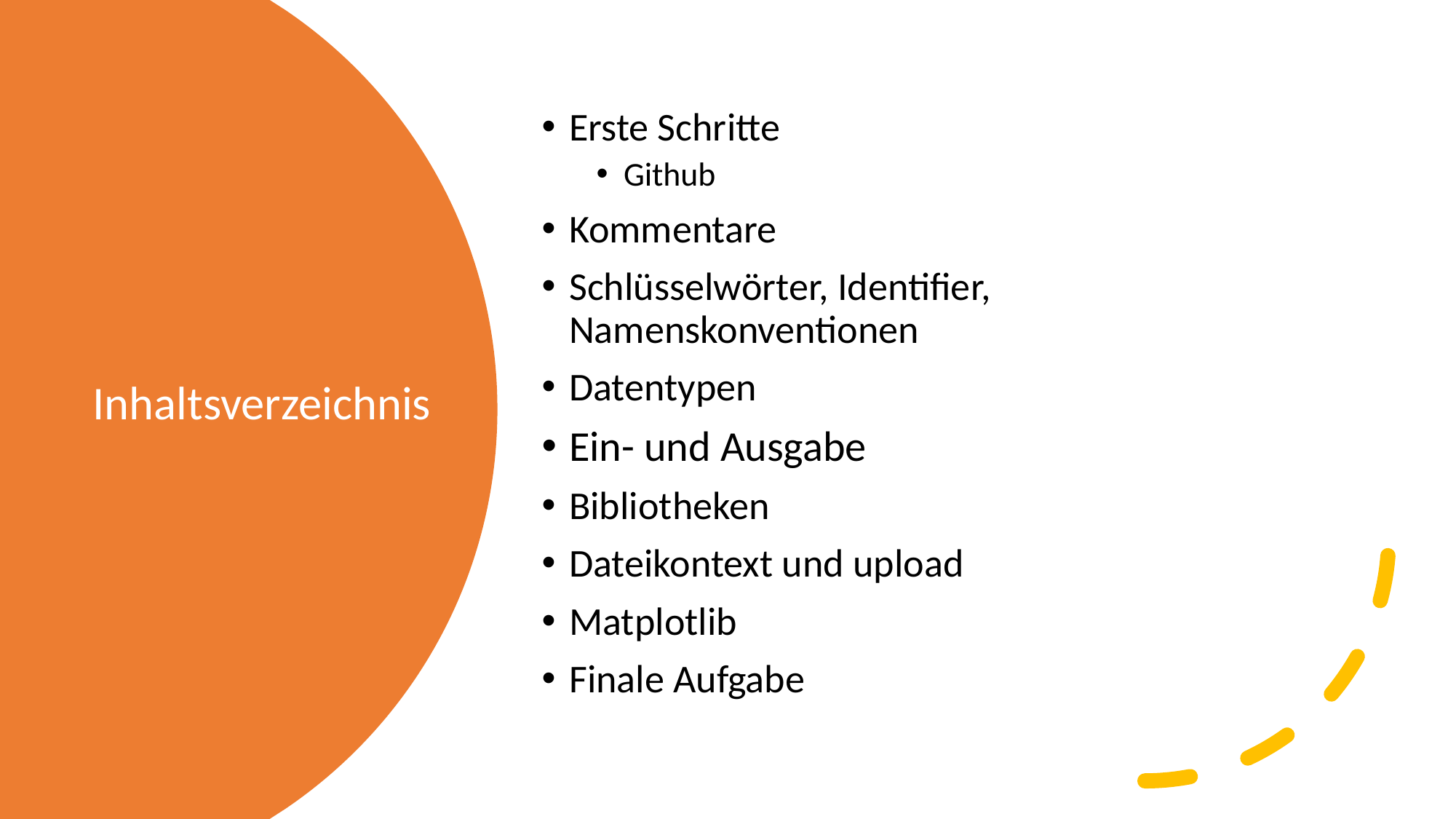

Erste Schritte
Github
Kommentare
Schlüsselwörter, Identifier, Namenskonventionen
Datentypen
Ein- und Ausgabe
Bibliotheken
Dateikontext und upload
Matplotlib
Finale Aufgabe
# Inhaltsverzeichnis